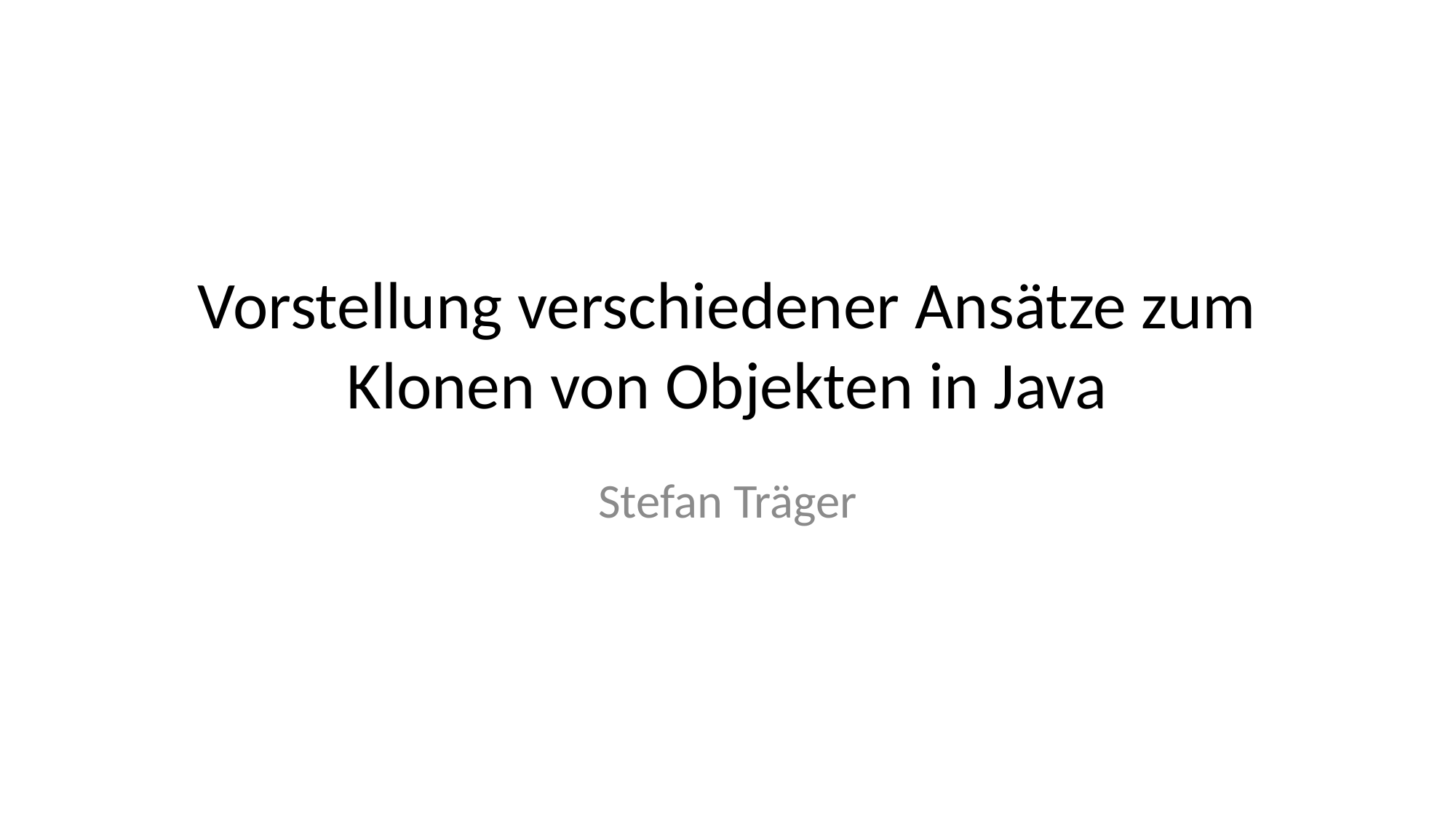

# Vorstellung verschiedener Ansätze zum Klonen von Objekten in Java
Stefan Träger